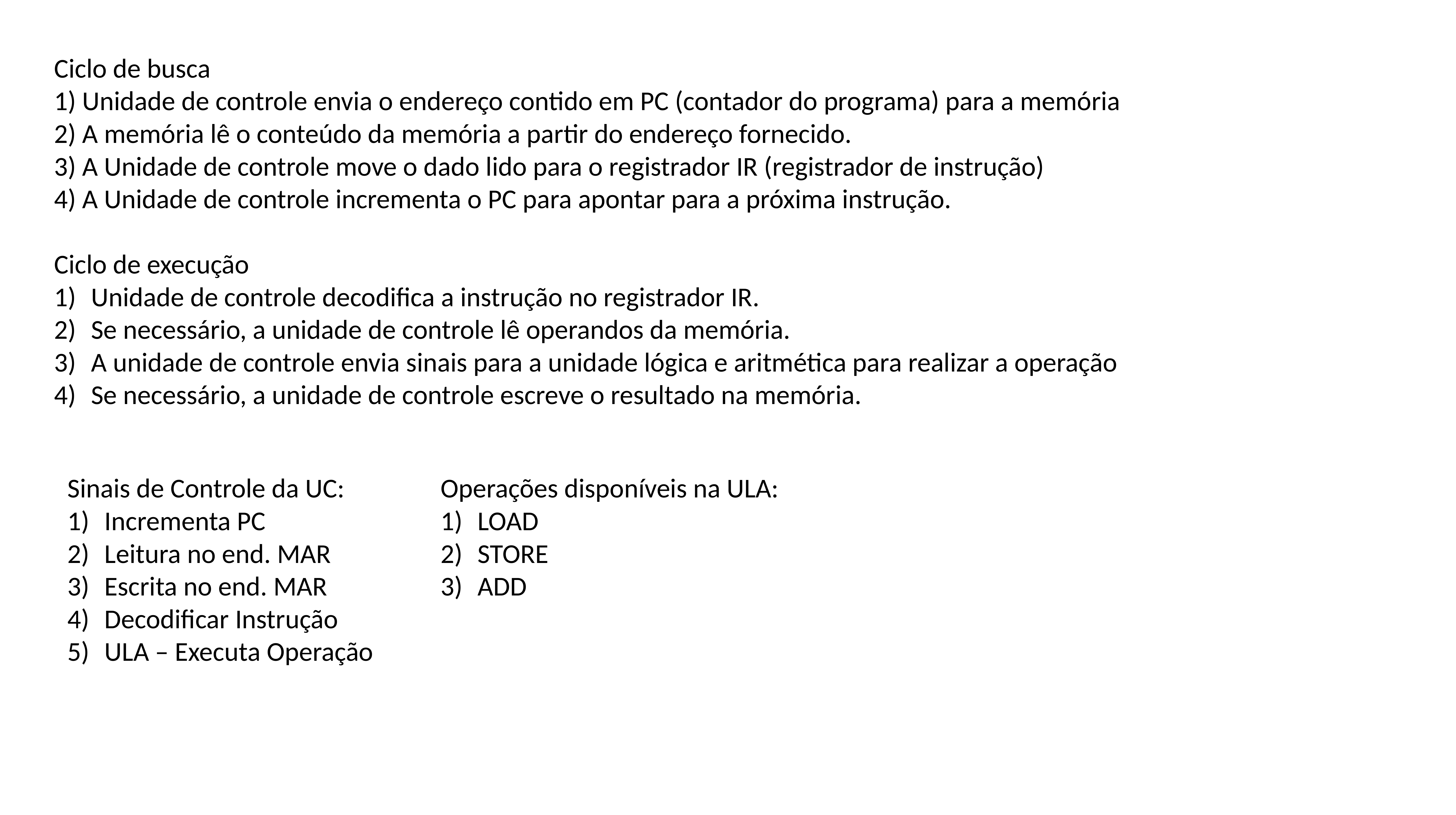

Ciclo de busca
1) Unidade de controle envia o endereço contido em PC (contador do programa) para a memória
2) A memória lê o conteúdo da memória a partir do endereço fornecido.
3) A Unidade de controle move o dado lido para o registrador IR (registrador de instrução)
4) A Unidade de controle incrementa o PC para apontar para a próxima instrução.

Ciclo de execução
Unidade de controle decodifica a instrução no registrador IR.
Se necessário, a unidade de controle lê operandos da memória.
A unidade de controle envia sinais para a unidade lógica e aritmética para realizar a operação
Se necessário, a unidade de controle escreve o resultado na memória.

Sinais de Controle da UC:
Incrementa PC
Leitura no end. MAR
Escrita no end. MAR
Decodificar Instrução
ULA – Executa Operação

Operações disponíveis na ULA:
LOAD
STORE
ADD